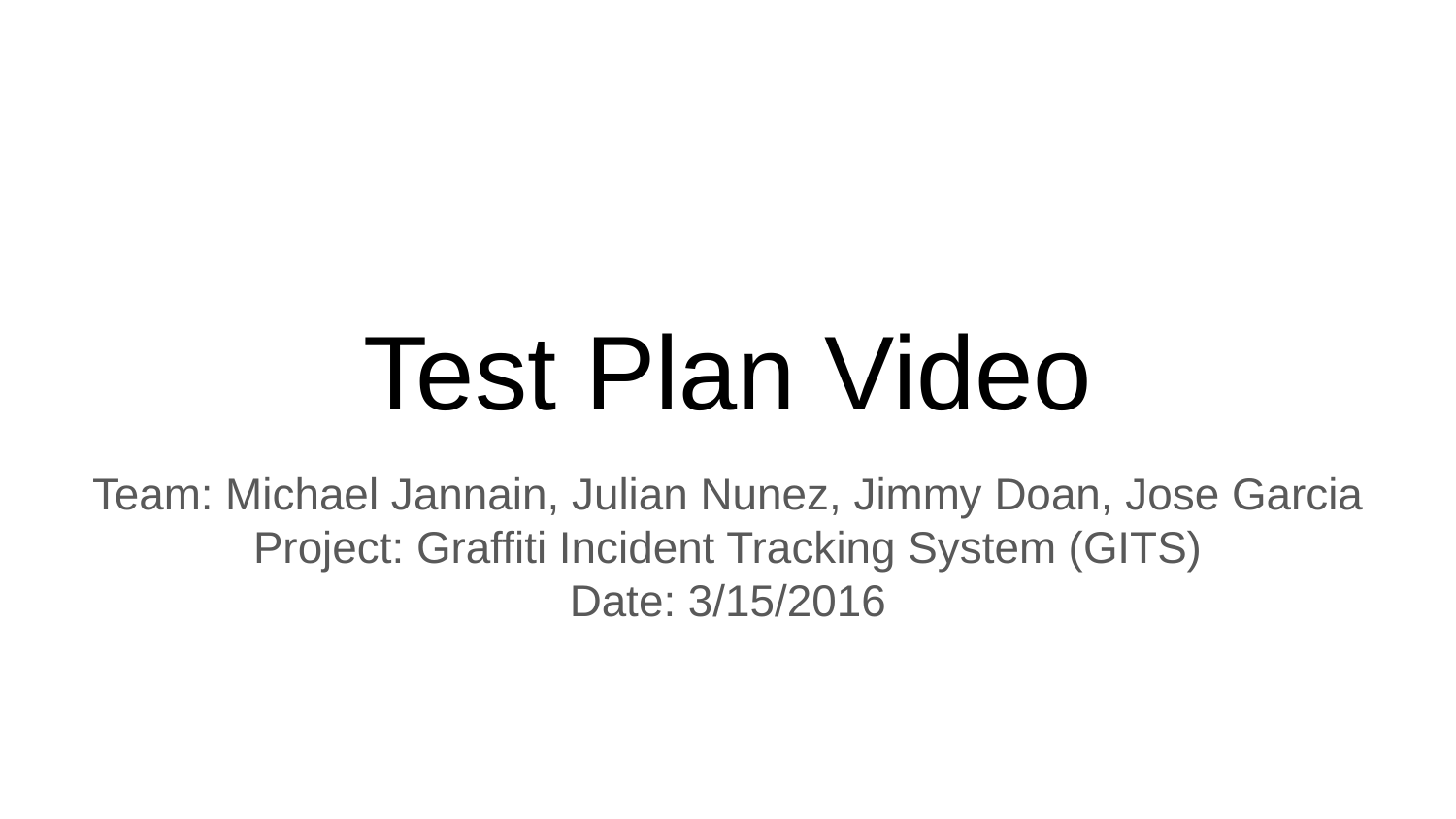

# Test Plan Video
Team: Michael Jannain, Julian Nunez, Jimmy Doan, Jose Garcia
Project: Graffiti Incident Tracking System (GITS)
Date: 3/15/2016